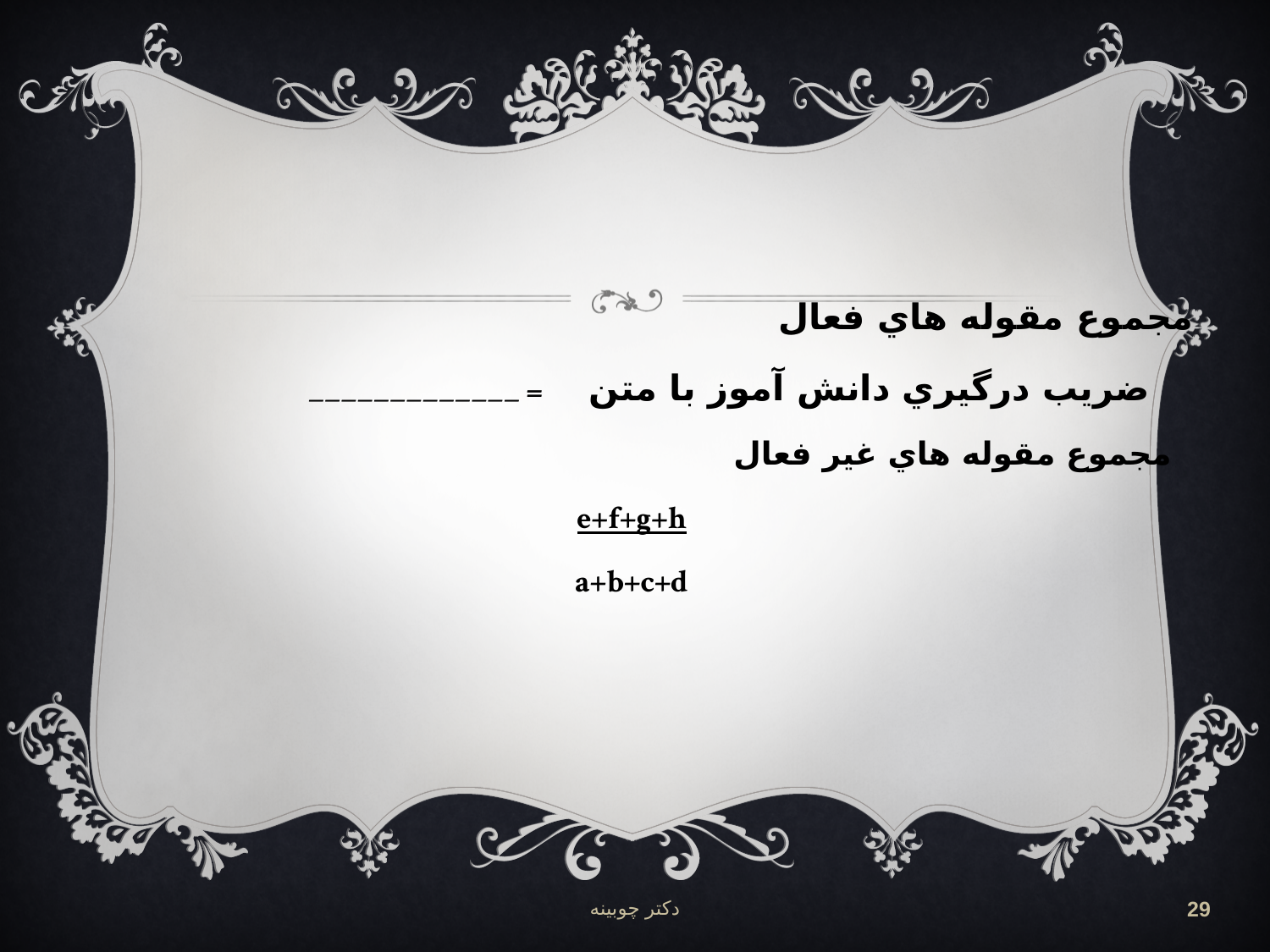

مجموع مقوله هاي فعال
_____________ =       ضريب درگيري دانش آموز با متن
         مجموع مقوله هاي غير فعال
e+f+g+h
a+b+c+d
دکتر چوبینه
29